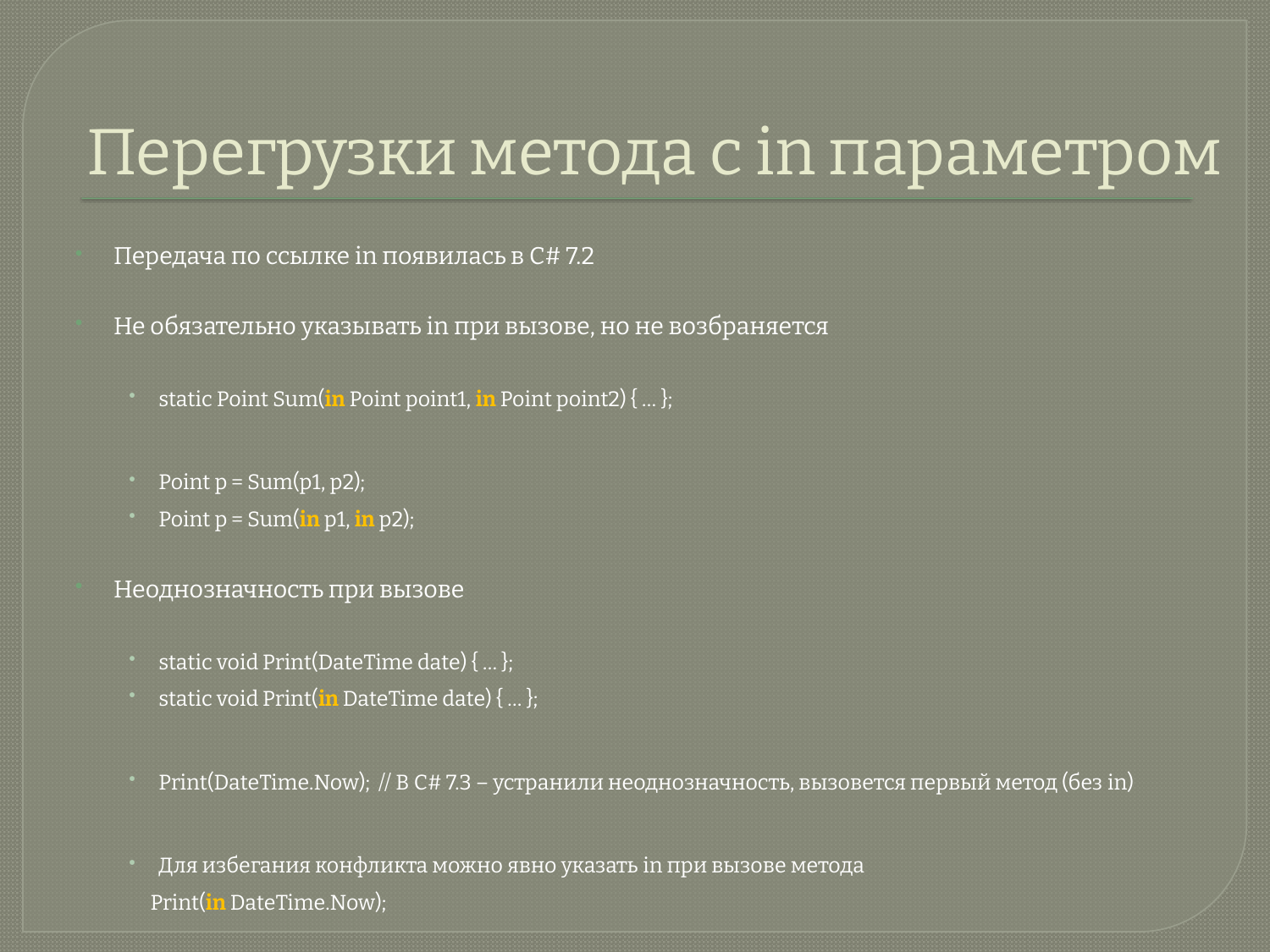

# Перегрузки метода с in параметром
Передача по ссылке in появилась в C# 7.2

Не обязательно указывать in при вызове, но не возбраняется

static Point Sum(in Point point1, in Point point2) { … };

Point p = Sum(p1, p2);
Point p = Sum(in p1, in p2);

Неоднозначность при вызове

static void Print(DateTime date) { … };
static void Print(in DateTime date) { … };

Print(DateTime.Now);  // В C# 7.3 – устранили неоднозначность, вызовется первый метод (без in)

Для избегания конфликта можно явно указать in при вызове метода
     Print(in DateTime.Now);